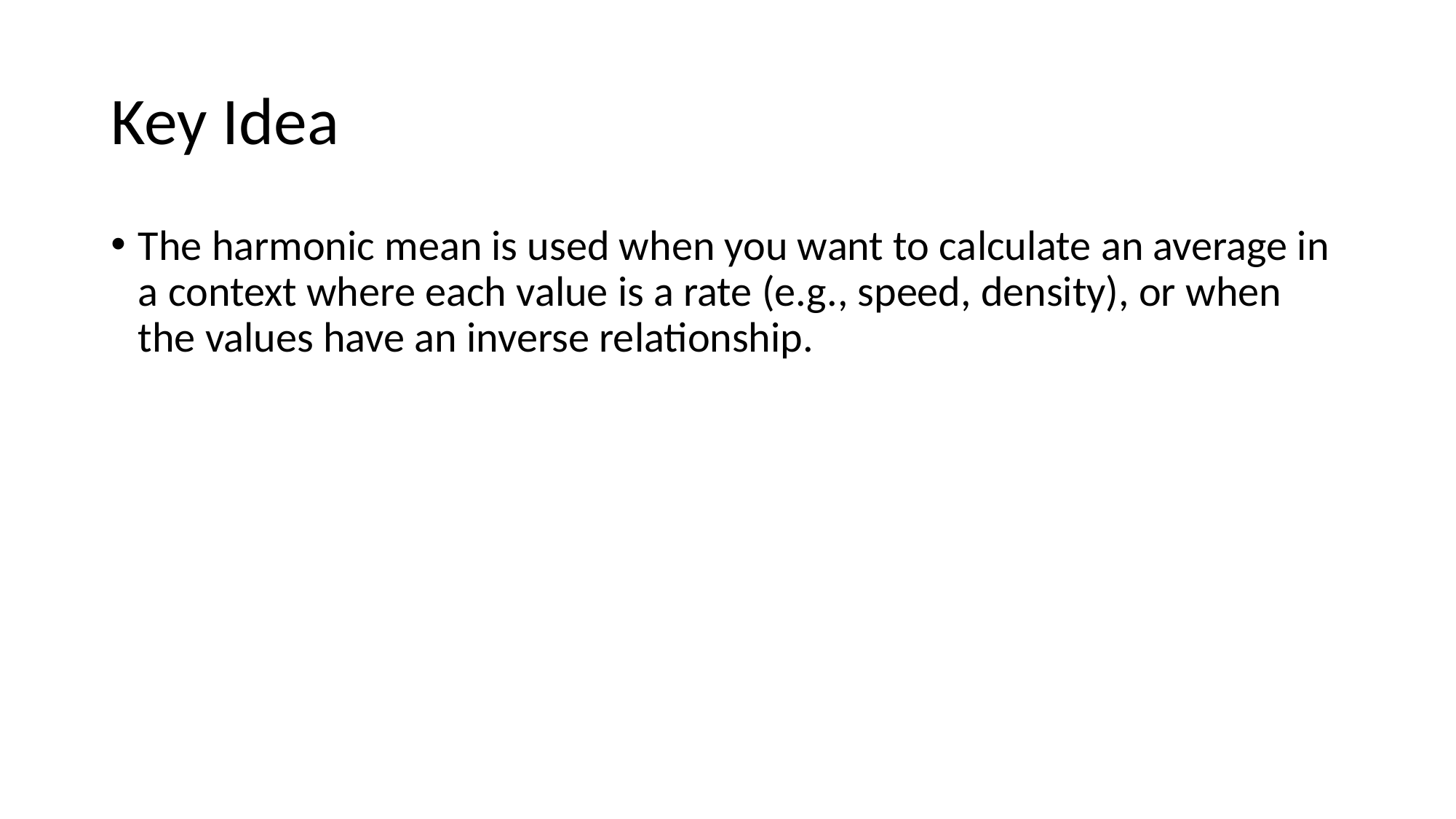

# Key Idea
The harmonic mean is used when you want to calculate an average in a context where each value is a rate (e.g., speed, density), or when the values have an inverse relationship.